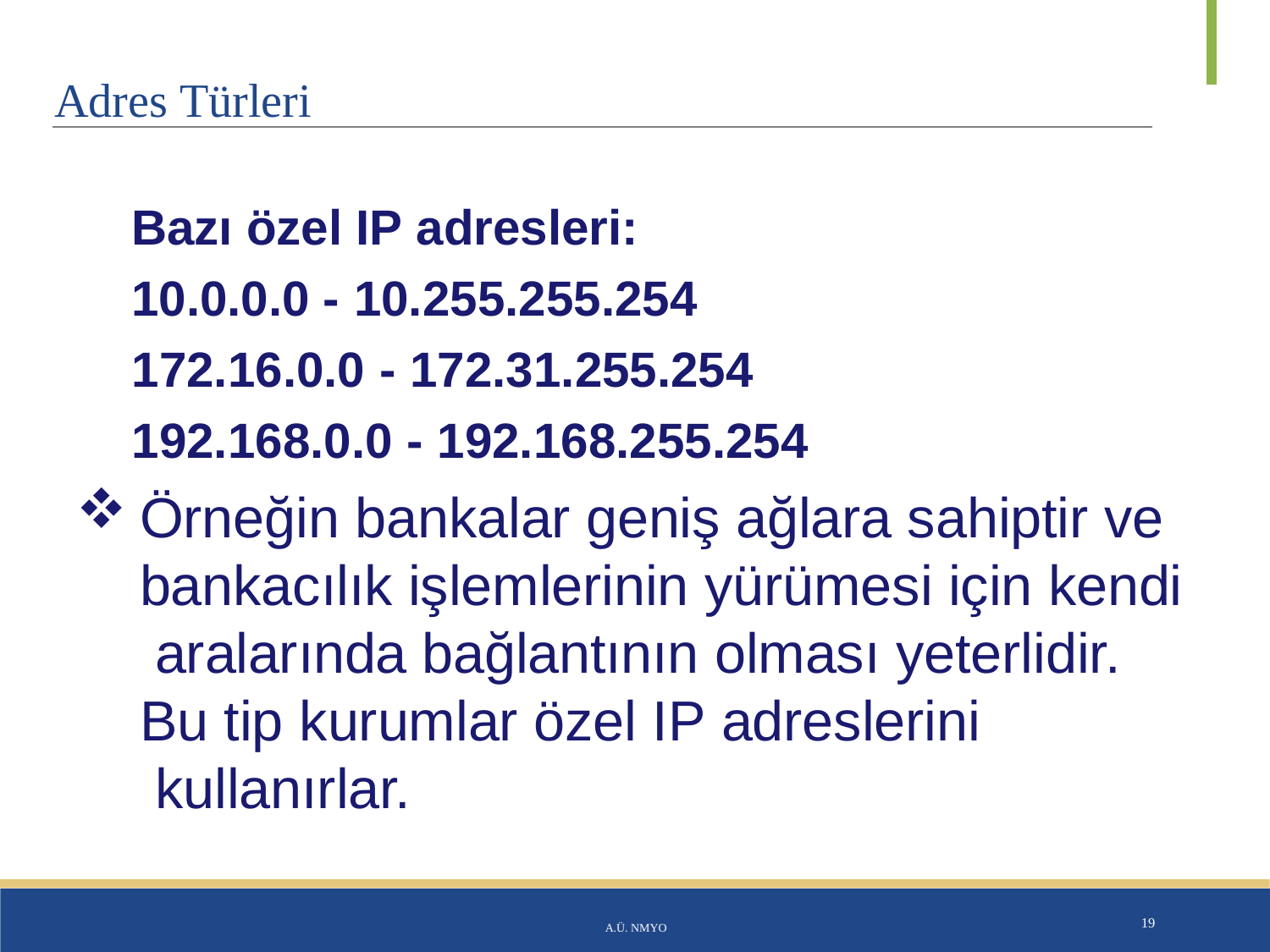

# Adres Türleri
Bazı özel IP adresleri:
10.0.0.0 - 10.255.255.254
172.16.0.0 - 172.31.255.254
192.168.0.0 - 192.168.255.254
Örneğin bankalar geniş ağlara sahiptir ve  bankacılık işlemlerinin yürümesi için kendi  aralarında bağlantının olması yeterlidir.
Bu tip kurumlar özel IP adreslerini  kullanırlar.
A.Ü. NMYO
19